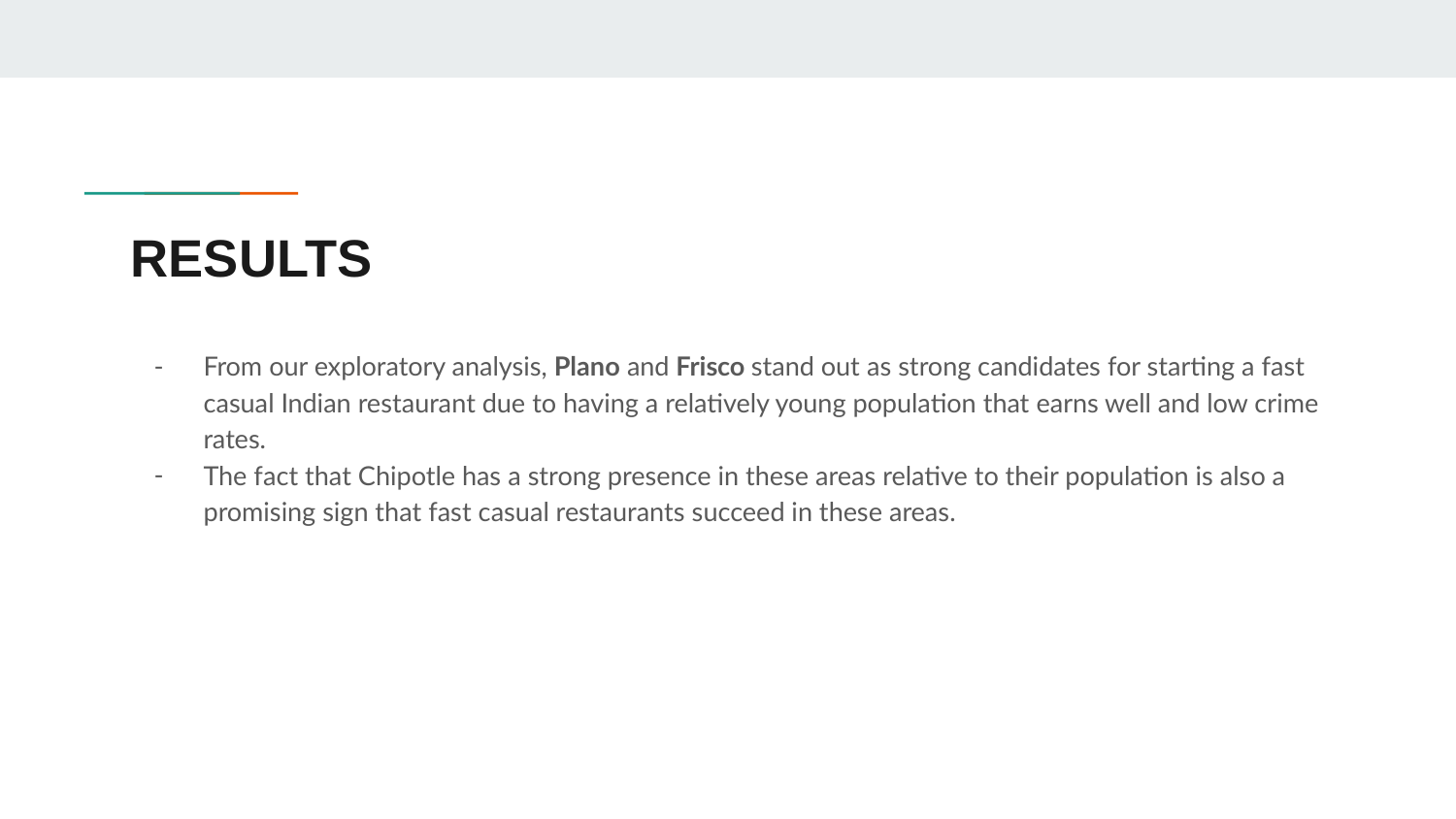

# RESULTS
From our exploratory analysis, Plano and Frisco stand out as strong candidates for starting a fast casual Indian restaurant due to having a relatively young population that earns well and low crime rates.
The fact that Chipotle has a strong presence in these areas relative to their population is also a promising sign that fast casual restaurants succeed in these areas.